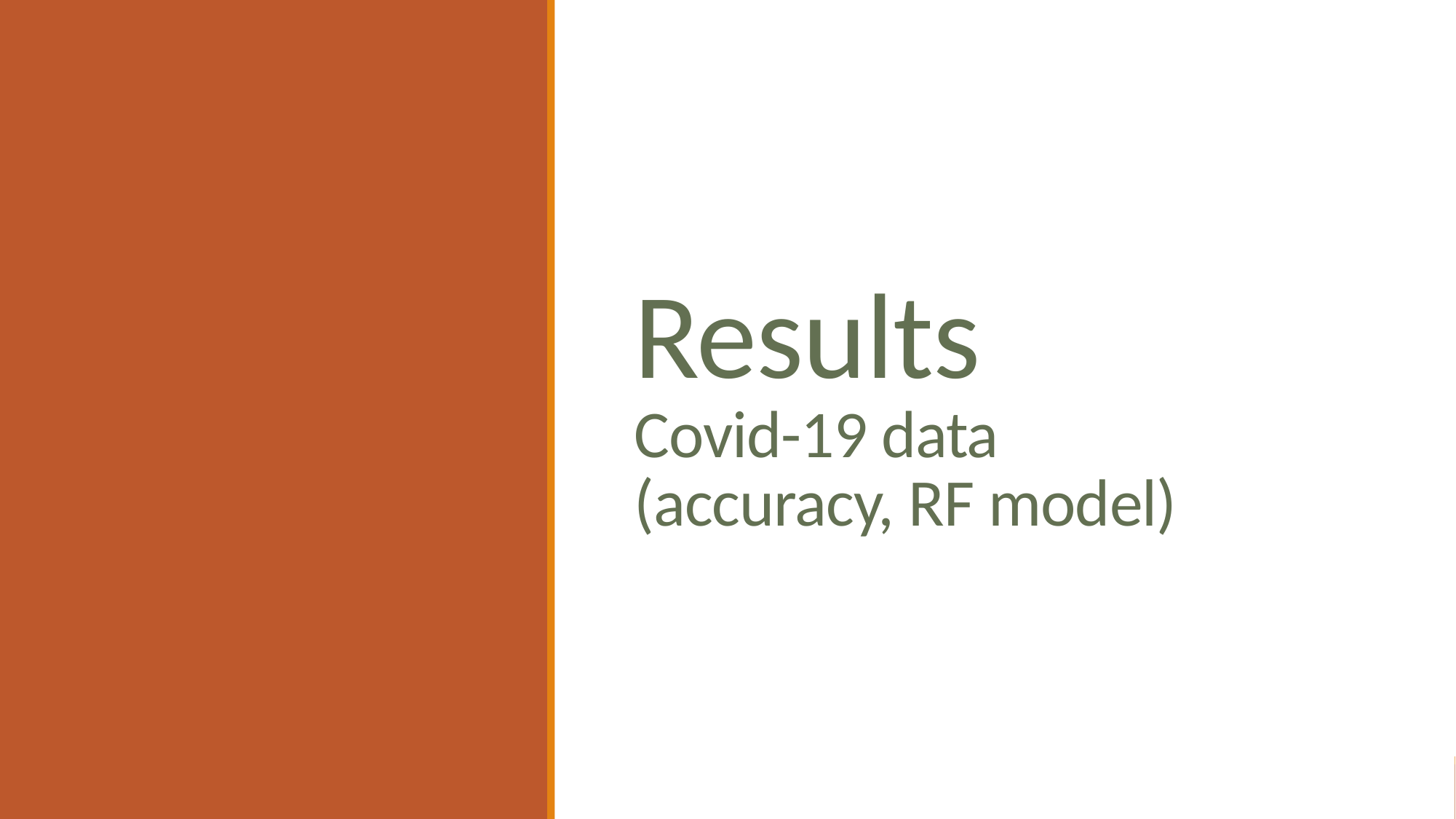

# Results Covid-19 data (accuracy, RF model)